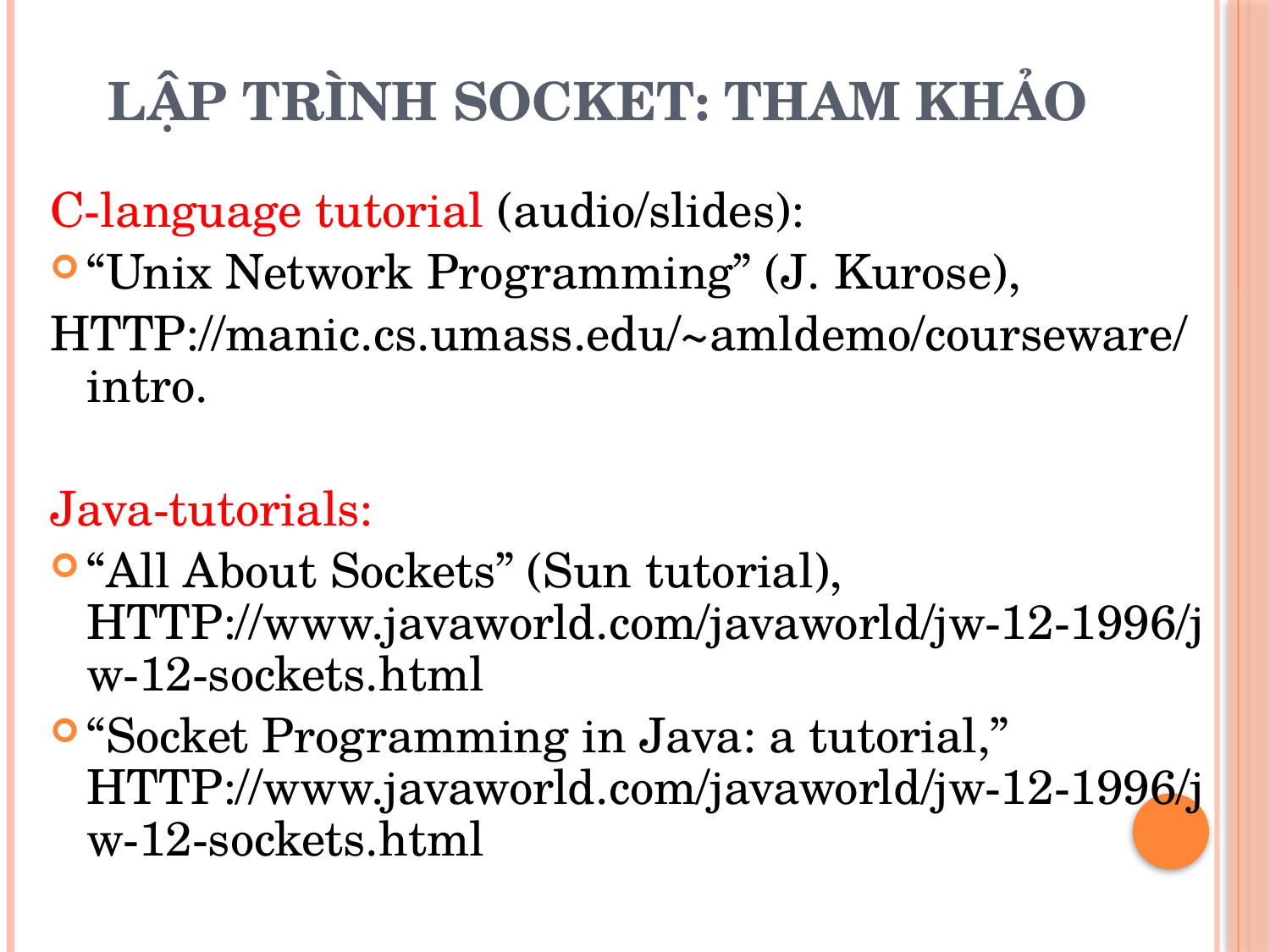

# Lập trình Socket: tham khảo
C-language tutorial (audio/slides):
“Unix Network Programming” (J. Kurose),
HTTP://manic.cs.umass.edu/~amldemo/courseware/intro.

Java-tutorials:
“All About Sockets” (Sun tutorial), HTTP://www.javaworld.com/javaworld/jw-12-1996/jw-12-sockets.html
“Socket Programming in Java: a tutorial,” HTTP://www.javaworld.com/javaworld/jw-12-1996/jw-12-sockets.html